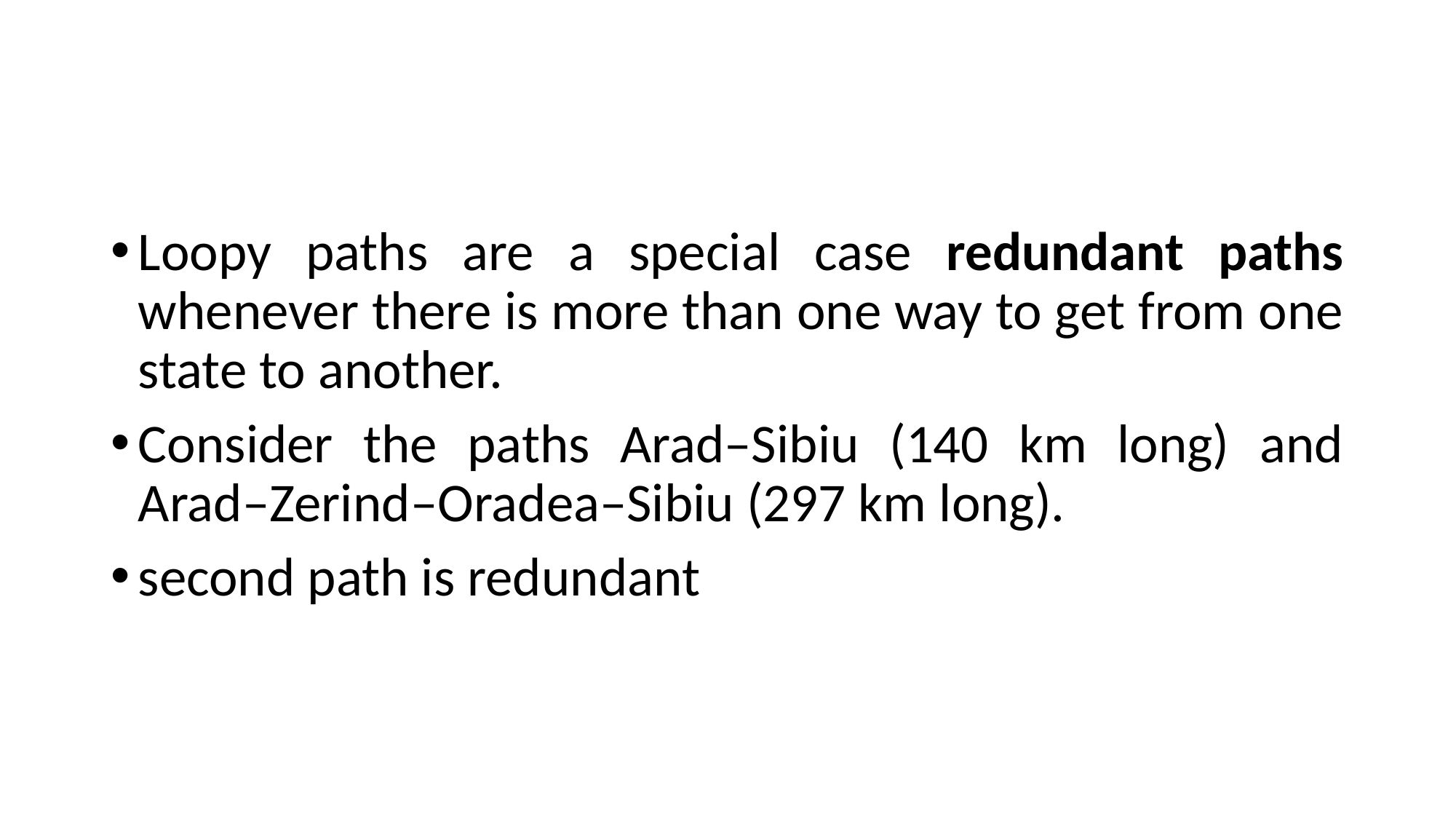

Loopy paths are a special case redundant paths whenever there is more than one way to get from one state to another.
Consider the paths Arad–Sibiu (140 km long) and Arad–Zerind–Oradea–Sibiu (297 km long).
second path is redundant